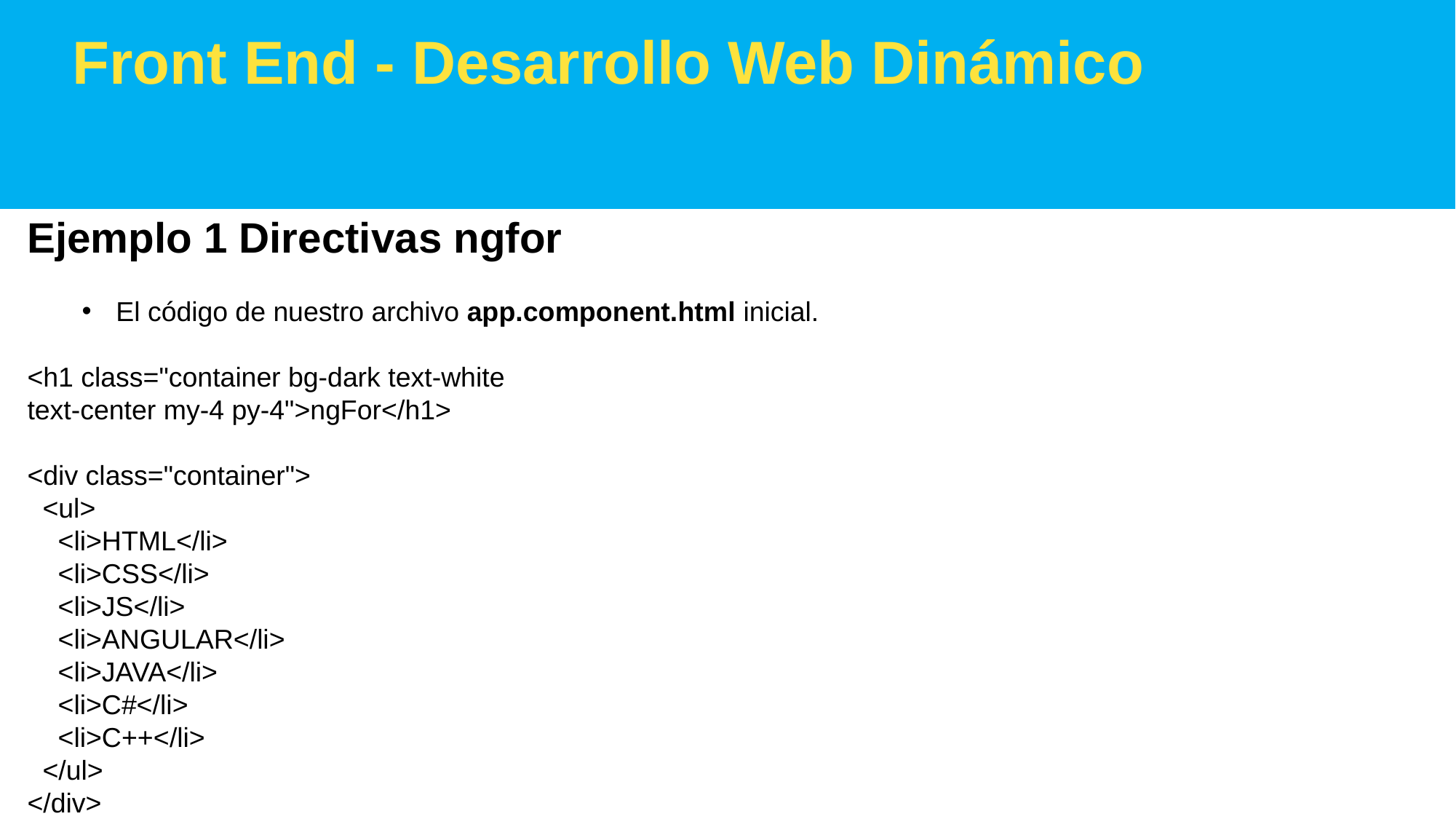

Front End - Desarrollo Web Dinámico
Ejemplo 1 Directivas ngfor

El código de nuestro archivo app.component.html inicial.

<h1 class="container bg-dark text-white
text-center my-4 py-4">ngFor</h1>
<div class="container">
  <ul>
    <li>HTML</li>
    <li>CSS</li>
    <li>JS</li>
    <li>ANGULAR</li>
    <li>JAVA</li>
    <li>C#</li>
    <li>C++</li>
  </ul>
</div>